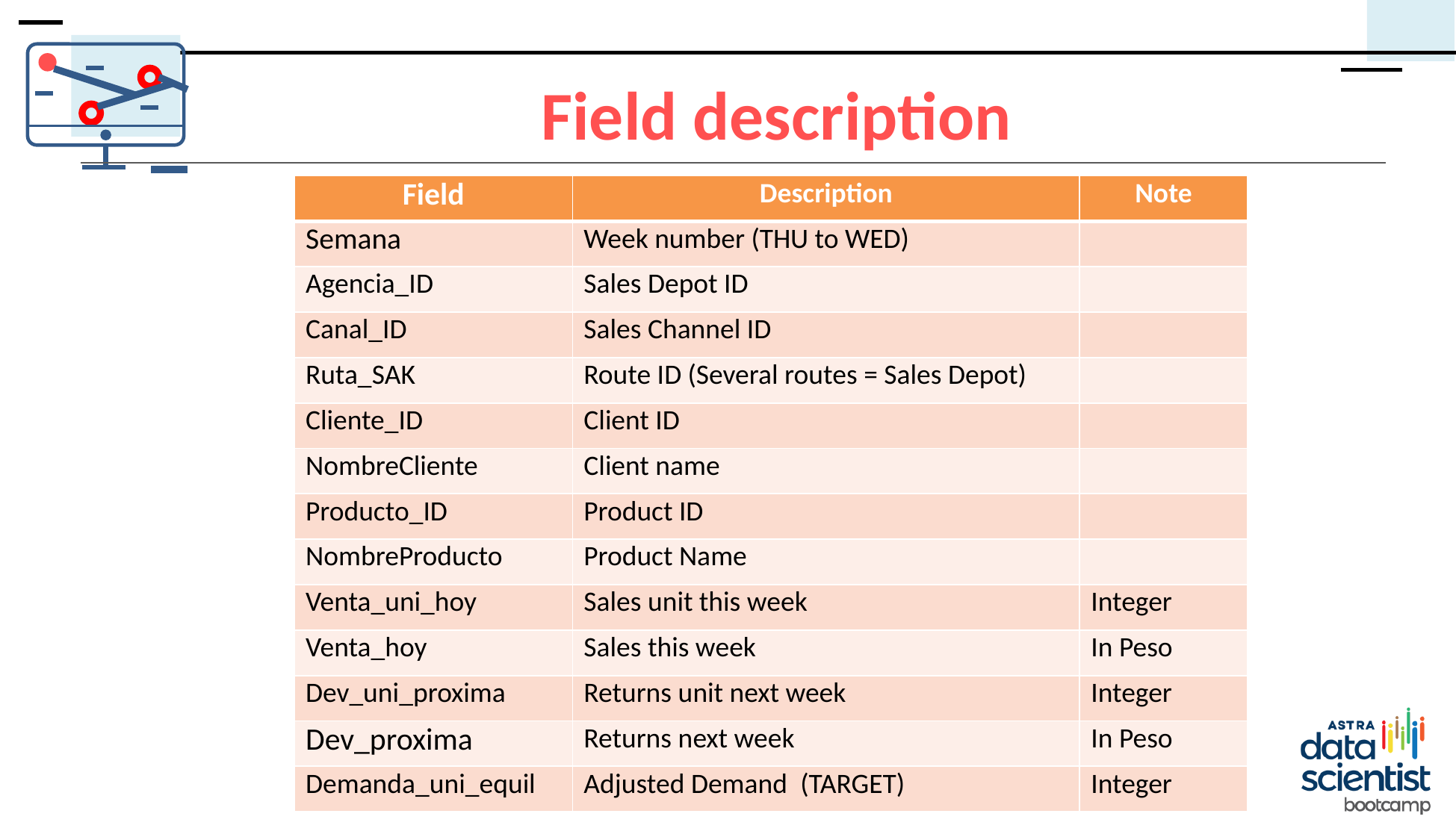

Field description
| Field | Description | Note |
| --- | --- | --- |
| Semana | Week number (THU to WED) |  |
| Agencia\_ID | Sales Depot ID |  |
| Canal\_ID | Sales Channel ID |  |
| Ruta\_SAK | Route ID (Several routes = Sales Depot) |  |
| Cliente\_ID | Client ID |  |
| NombreCliente | Client name |  |
| Producto\_ID | Product ID |  |
| NombreProducto | Product Name |  |
| Venta\_uni\_hoy | Sales unit this week | Integer |
| Venta\_hoy | Sales this week | In Peso |
| Dev\_uni\_proxima | Returns unit next week | Integer |
| Dev\_proxima | Returns next week | In Peso |
| Demanda\_uni\_equil | Adjusted Demand  (TARGET) | Integer |